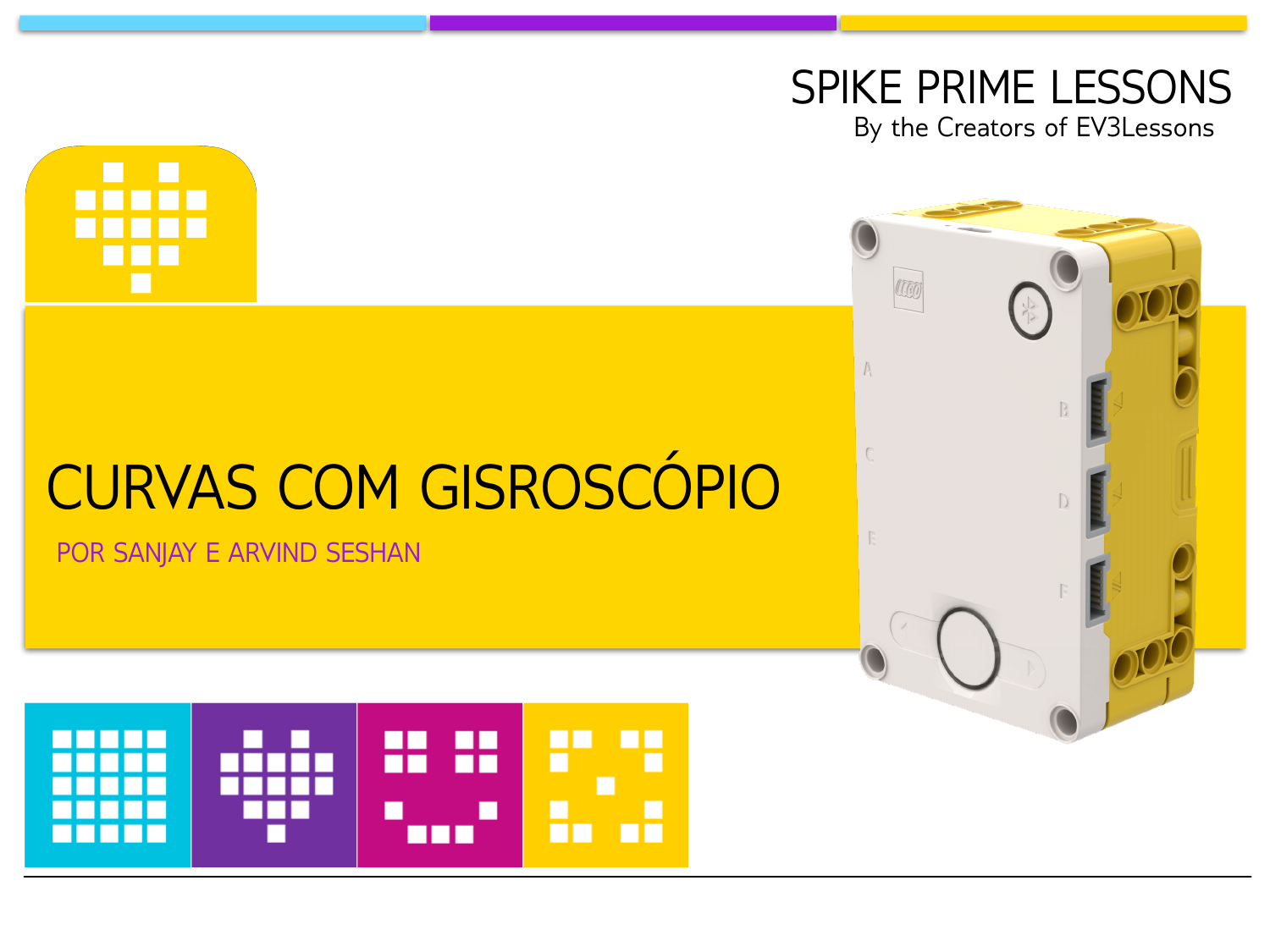

# CURvas com gisroscópio
Por SANJAY e ARVIND SESHAN